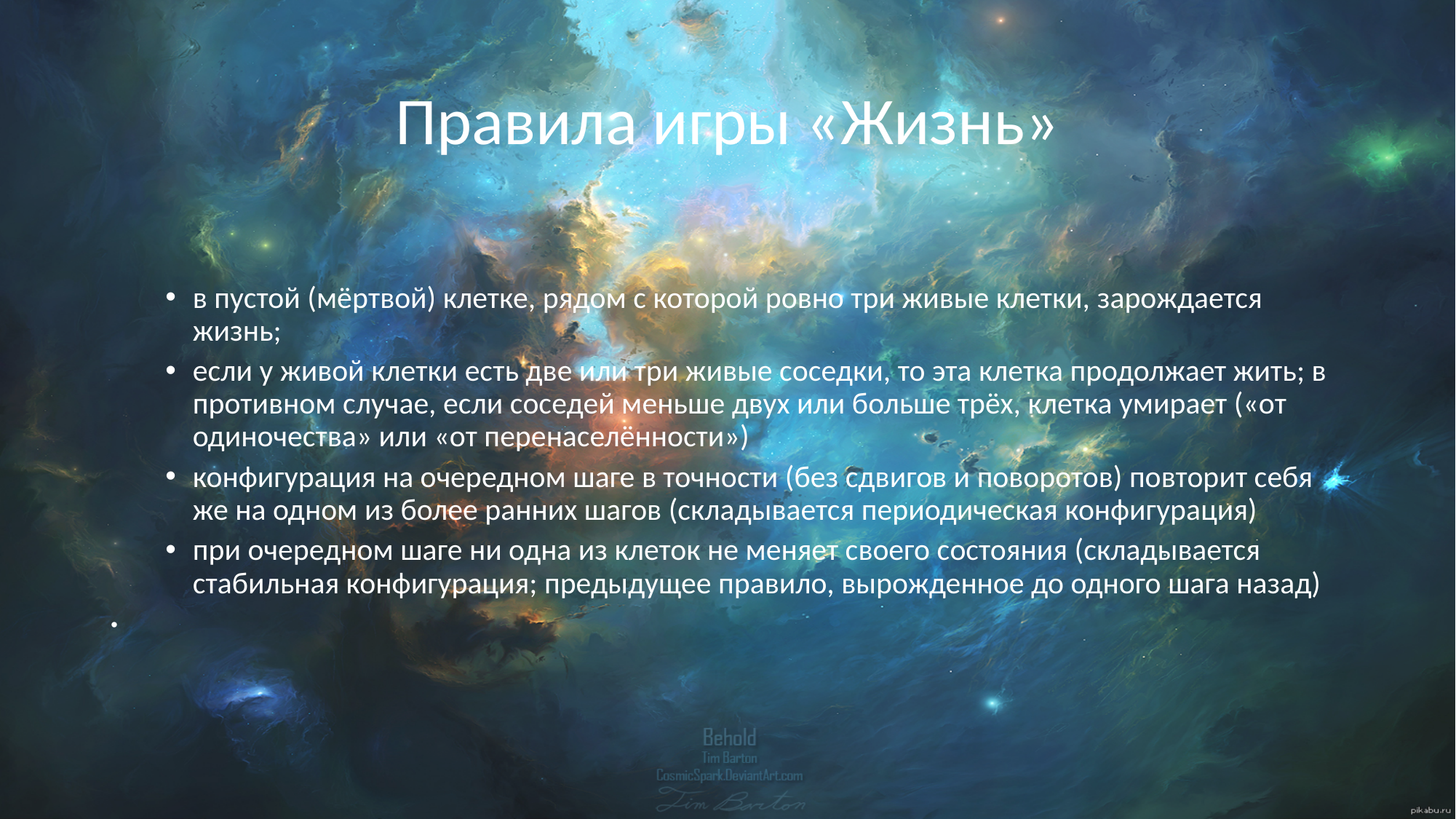

# Правила игры «Жизнь»

в пустой (мёртвой) клетке, рядом с которой ровно три живые клетки, зарождается жизнь;
если у живой клетки есть две или три живые соседки, то эта клетка продолжает жить; в противном случае, если соседей меньше двух или больше трёх, клетка умирает («от одиночества» или «от перенаселённости»)
конфигурация на очередном шаге в точности (без сдвигов и поворотов) повторит себя же на одном из более ранних шагов (складывается периодическая конфигурация)
при очередном шаге ни одна из клеток не меняет своего состояния (складывается стабильная конфигурация; предыдущее правило, вырожденное до одного шага назад)